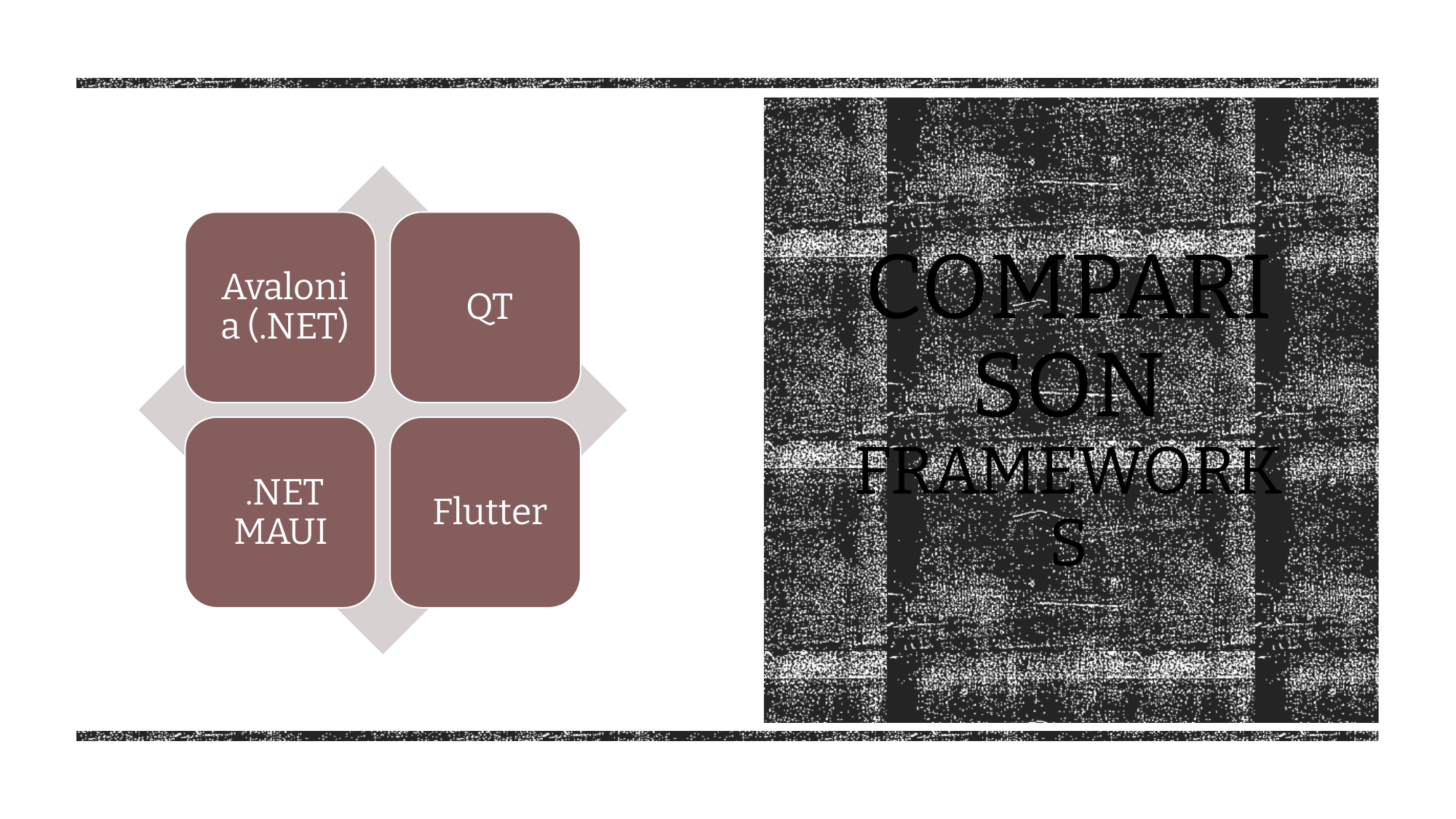

Avalonia (.NET)
QT
.NET MAUI
Flutter
# Comparison Frameworks